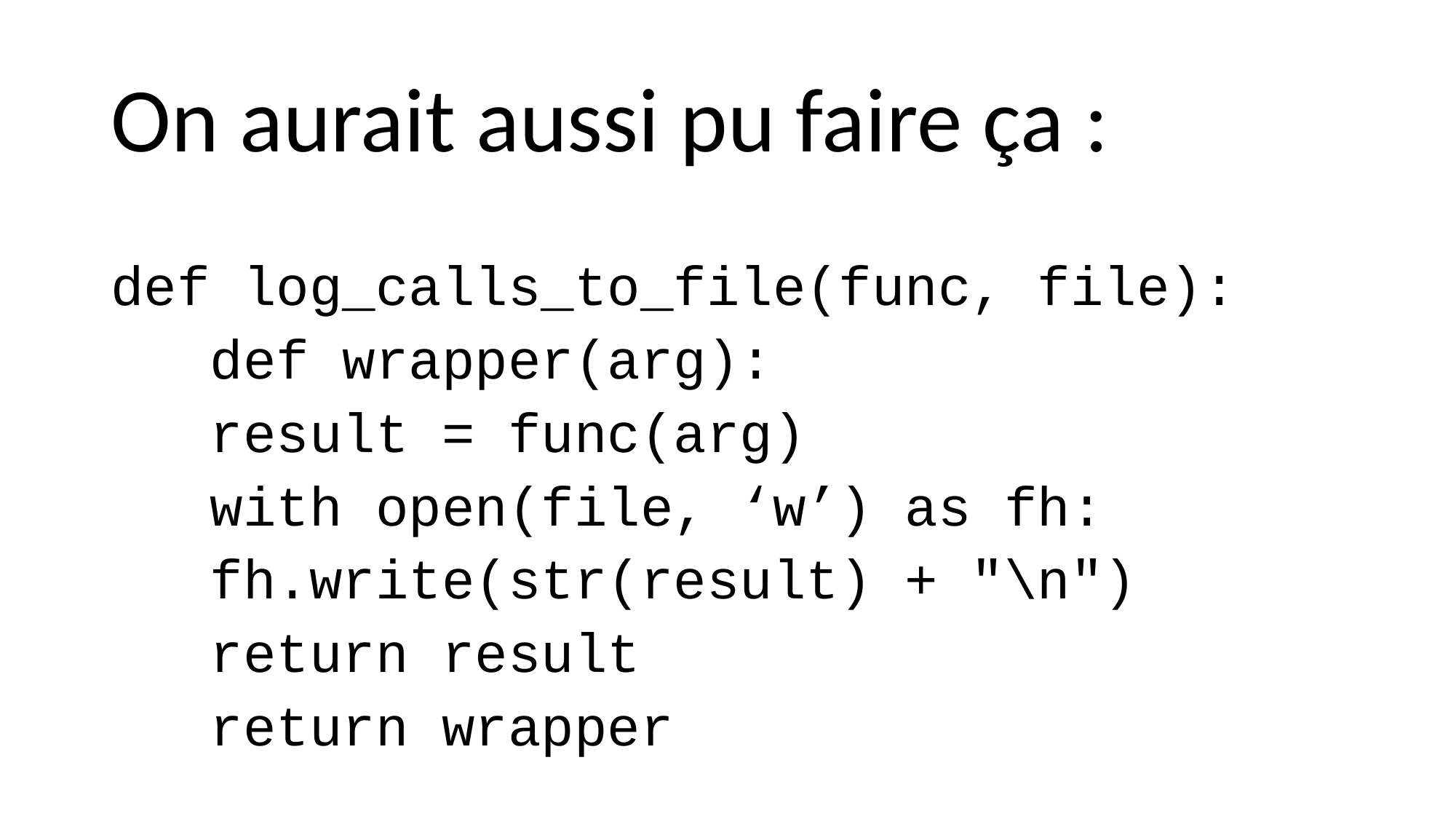

# On aurait aussi pu faire ça :
def log_calls_to_file(func, file):
	def wrapper(arg):
		result = func(arg)
		with open(file, ‘w’) as fh:
			fh.write(str(result) + "\n")
		return result
	return wrapper